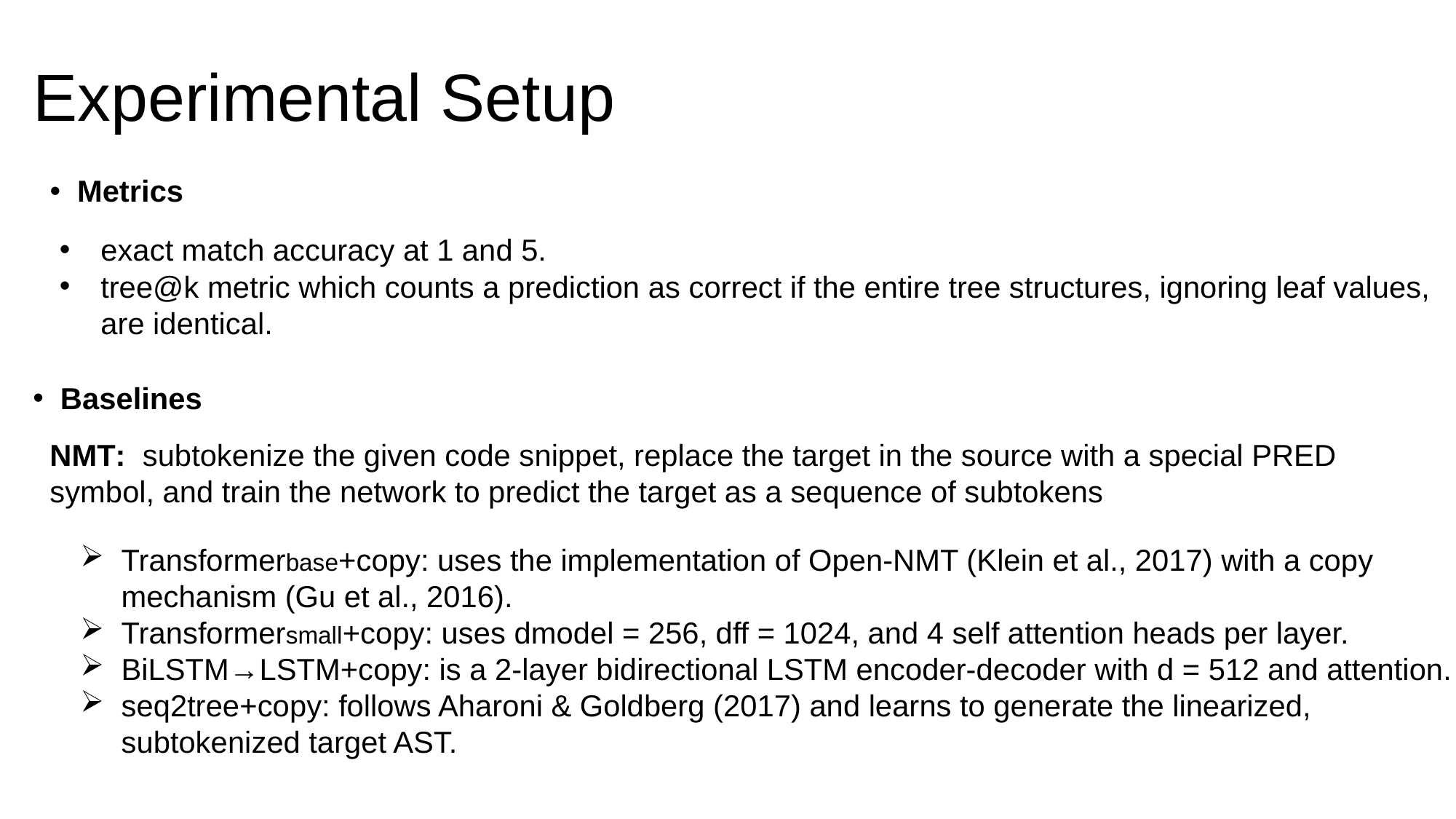

# Experimental Setup
Metrics
exact match accuracy at 1 and 5.
tree@k metric which counts a prediction as correct if the entire tree structures, ignoring leaf values, are identical.
Baselines
NMT:  subtokenize the given code snippet, replace the target in the source with a special PRED symbol, and train the network to predict the target as a sequence of subtokens
Transformerbase+copy: uses the implementation of Open-NMT (Klein et al., 2017) with a copy mechanism (Gu et al., 2016).
Transformersmall+copy: uses dmodel = 256, dff = 1024, and 4 self attention heads per layer.
BiLSTM→LSTM+copy: is a 2-layer bidirectional LSTM encoder-decoder with d = 512 and attention.
seq2tree+copy: follows Aharoni & Goldberg (2017) and learns to generate the linearized, subtokenized target AST.